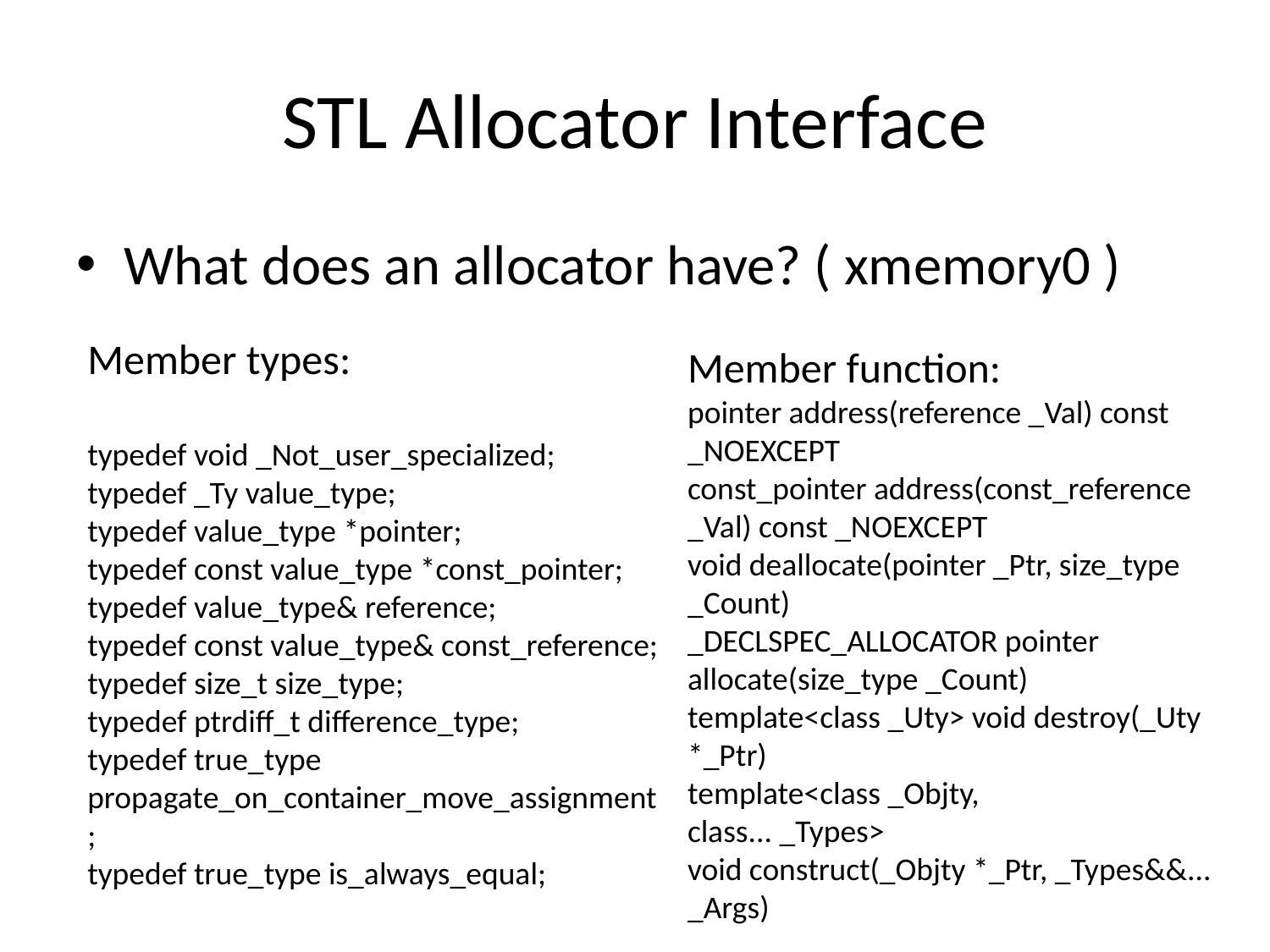

# STL Allocator Interface
What does an allocator have? ( xmemory0 )
Member types:

typedef void _Not_user_specialized;
typedef _Ty value_type;
typedef value_type *pointer;
typedef const value_type *const_pointer;
typedef value_type& reference;
typedef const value_type& const_reference;
typedef size_t size_type;
typedef ptrdiff_t difference_type;
typedef true_type propagate_on_container_move_assignment;
typedef true_type is_always_equal;
Member function:
pointer address(reference _Val) const _NOEXCEPT
const_pointer address(const_reference _Val) const _NOEXCEPT
void deallocate(pointer _Ptr, size_type _Count)
_DECLSPEC_ALLOCATOR pointer allocate(size_type _Count)
template<class _Uty> void destroy(_Uty *_Ptr)
template<class _Objty,
class... _Types>
void construct(_Objty *_Ptr, _Types&&... _Args)